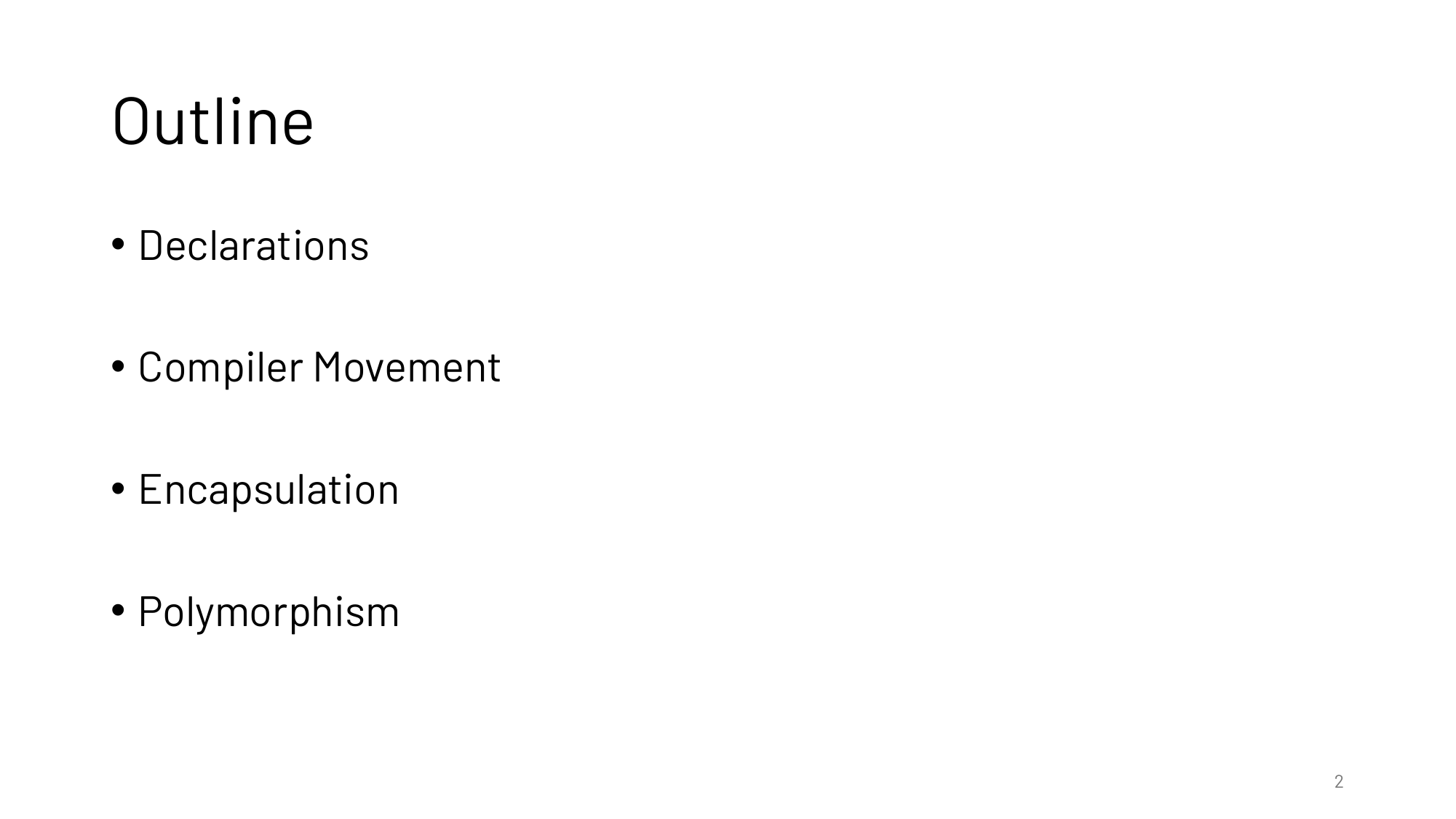

# Outline
Declarations

Compiler Movement

Encapsulation

Polymorphism
2